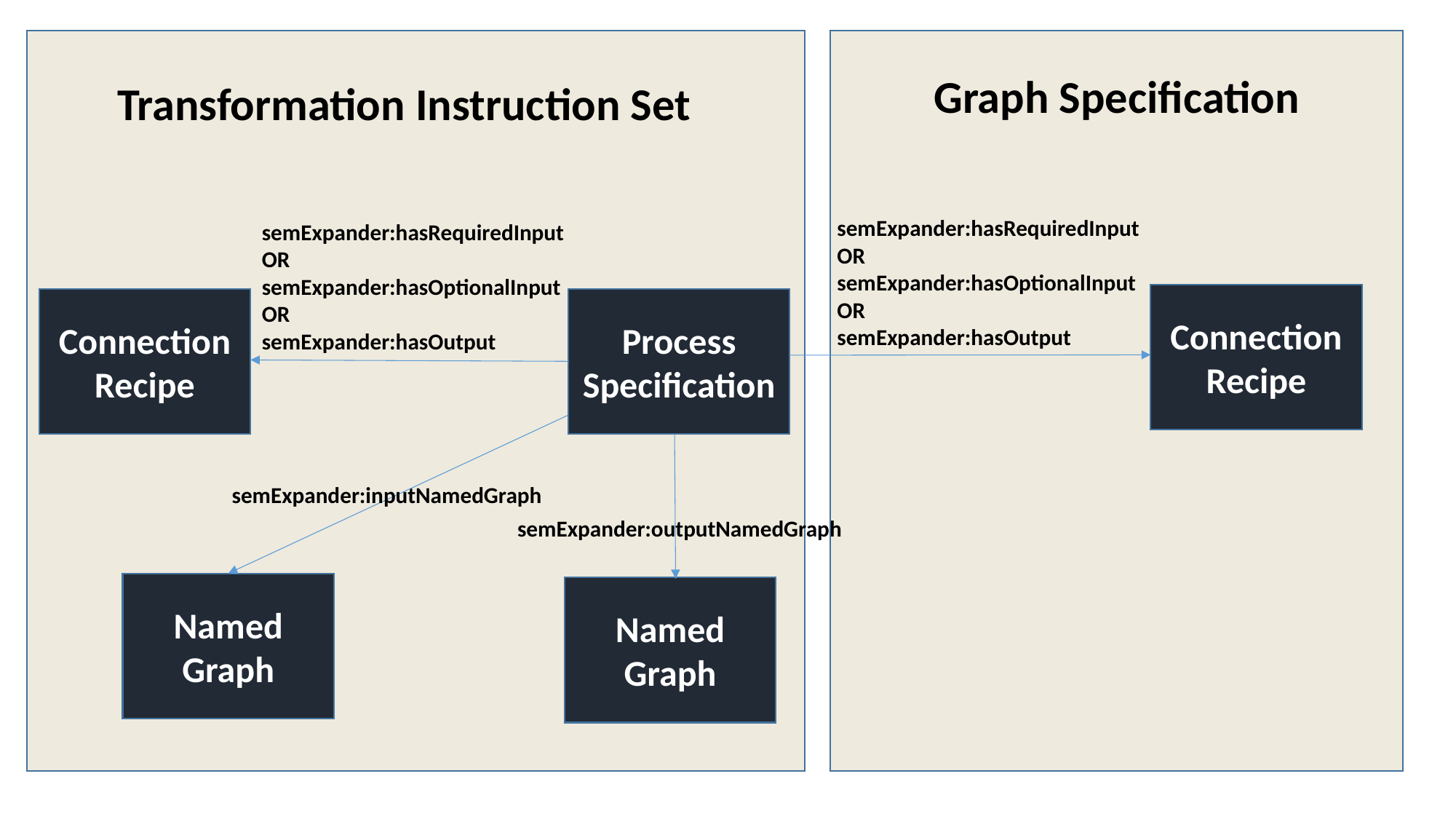

Graph Specification
Transformation Instruction Set
semExpander:hasRequiredInput
OR
semExpander:hasOptionalInput
OR
semExpander:hasOutput
semExpander:hasRequiredInput
OR
semExpander:hasOptionalInput
OR
semExpander:hasOutput
Connection Recipe
Connection Recipe
Process Specification
semExpander:inputNamedGraph
semExpander:outputNamedGraph
Named Graph
Named Graph